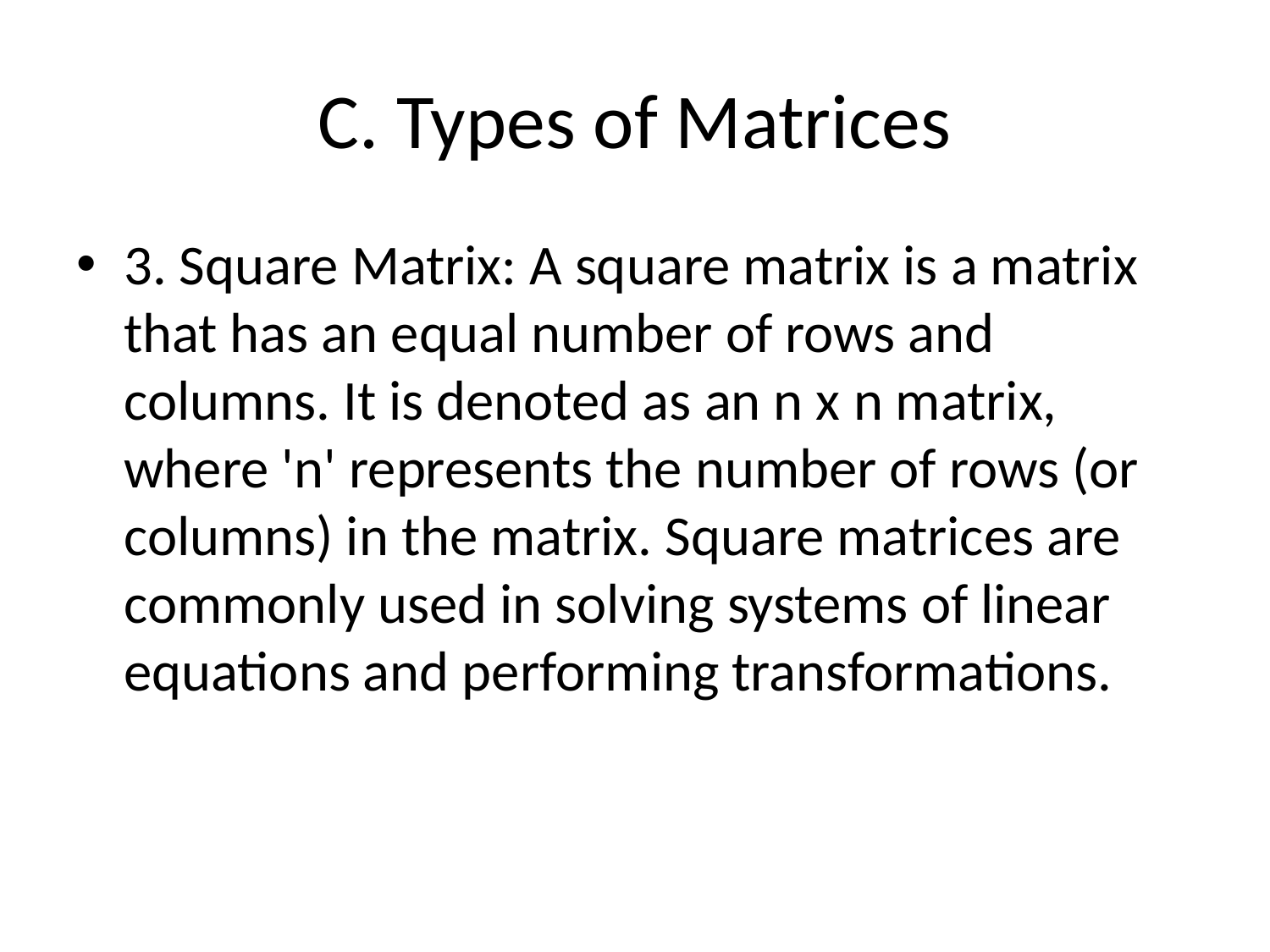

# C. Types of Matrices
3. Square Matrix: A square matrix is a matrix that has an equal number of rows and columns. It is denoted as an n x n matrix, where 'n' represents the number of rows (or columns) in the matrix. Square matrices are commonly used in solving systems of linear equations and performing transformations.